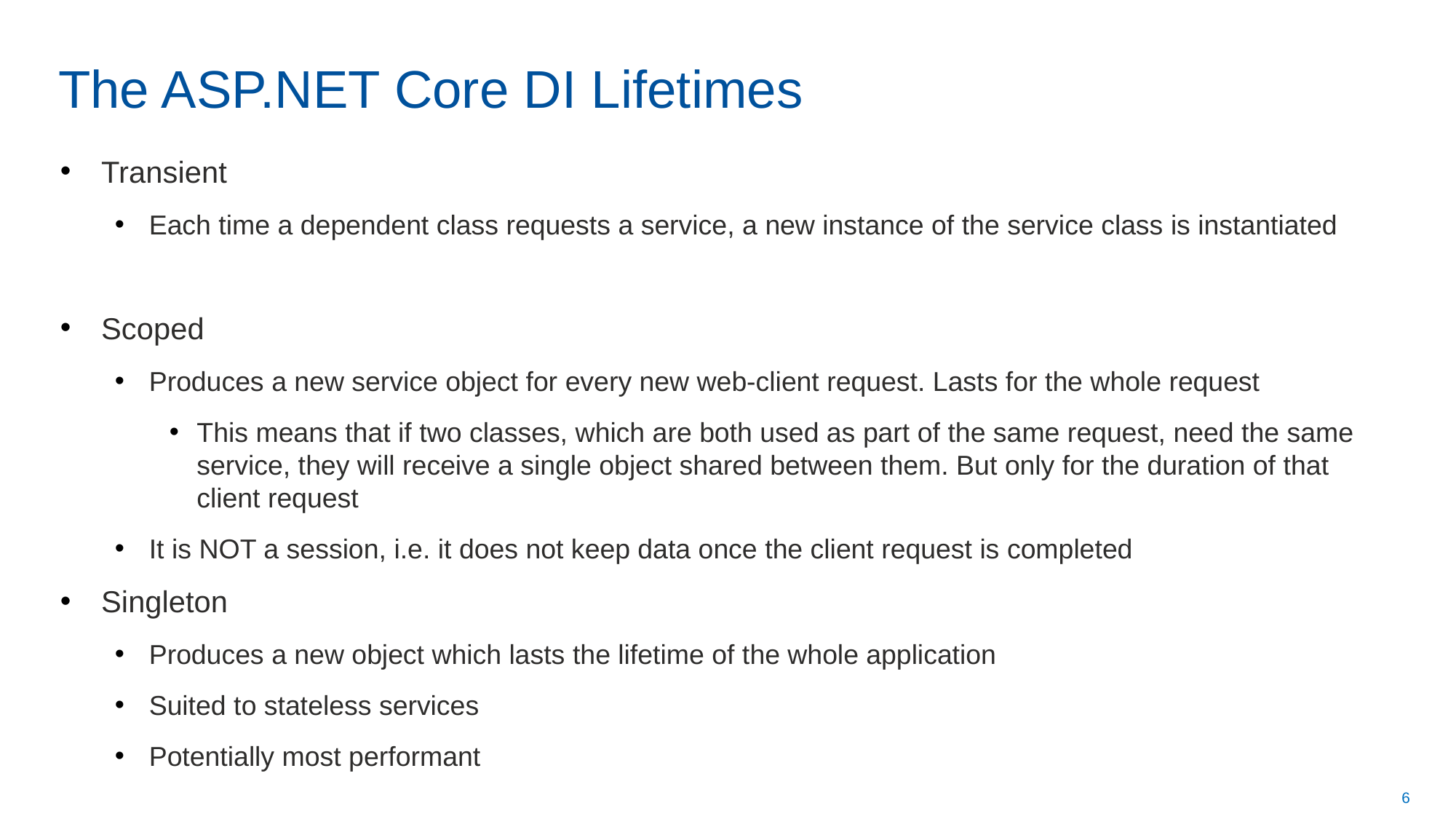

# The ASP.NET Core DI Lifetimes
Transient
Each time a dependent class requests a service, a new instance of the service class is instantiated

Scoped
Produces a new service object for every new web-client request. Lasts for the whole request
This means that if two classes, which are both used as part of the same request, need the same service, they will receive a single object shared between them. But only for the duration of that client request
It is NOT a session, i.e. it does not keep data once the client request is completed
Singleton
Produces a new object which lasts the lifetime of the whole application
Suited to stateless services
Potentially most performant